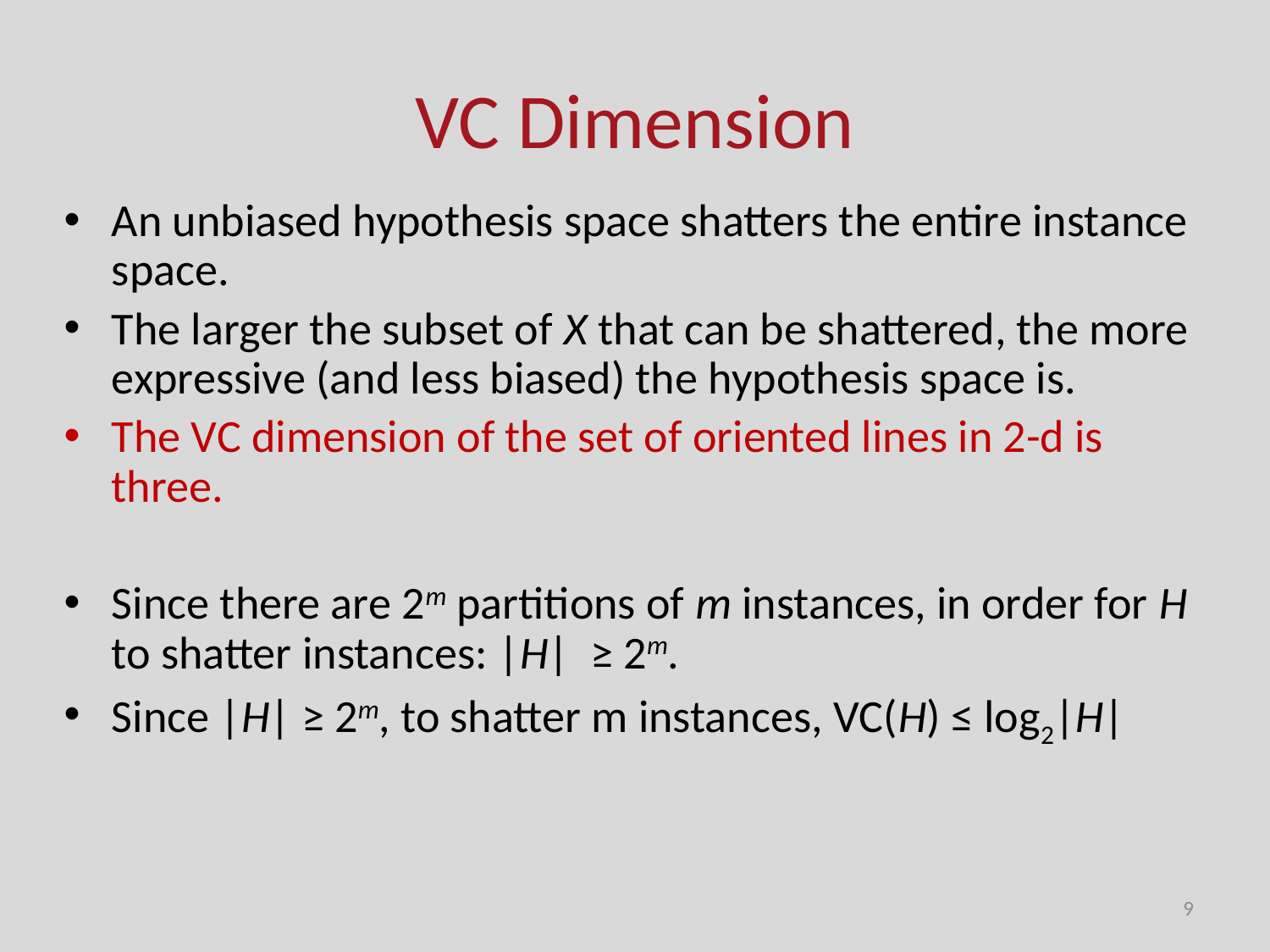

# VC Dimension
An unbiased hypothesis space shatters the entire instance space.
The larger the subset of X that can be shattered, the more expressive (and less biased) the hypothesis space is.
The VC dimension of the set of oriented lines in 2-d is three.

Since there are 2m partitions of m instances, in order for H to shatter instances: |H|  ≥ 2m.
Since |H| ≥ 2m, to shatter m instances, VC(H) ≤ log2|H|
9